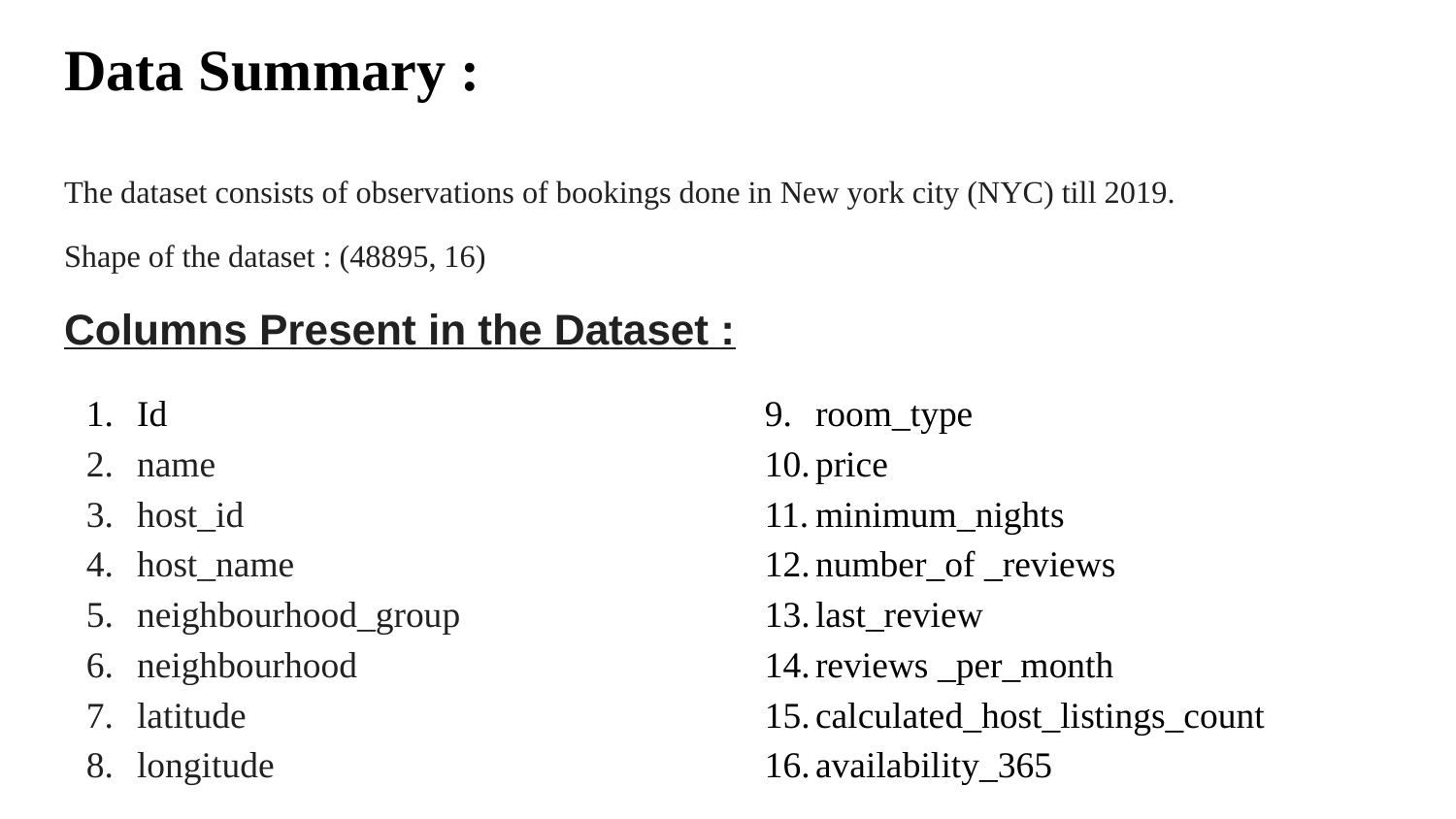

# Data Summary :

The dataset consists of observations of bookings done in New york city (NYC) till 2019.
Shape of the dataset : (48895, 16)
Columns Present in the Dataset :

room_type
price
minimum_nights
number_of _reviews
last_review
reviews _per_month
calculated_host_listings_count
availability_365
Id
name
host_id
host_name
neighbourhood_group
neighbourhood
latitude
longitude